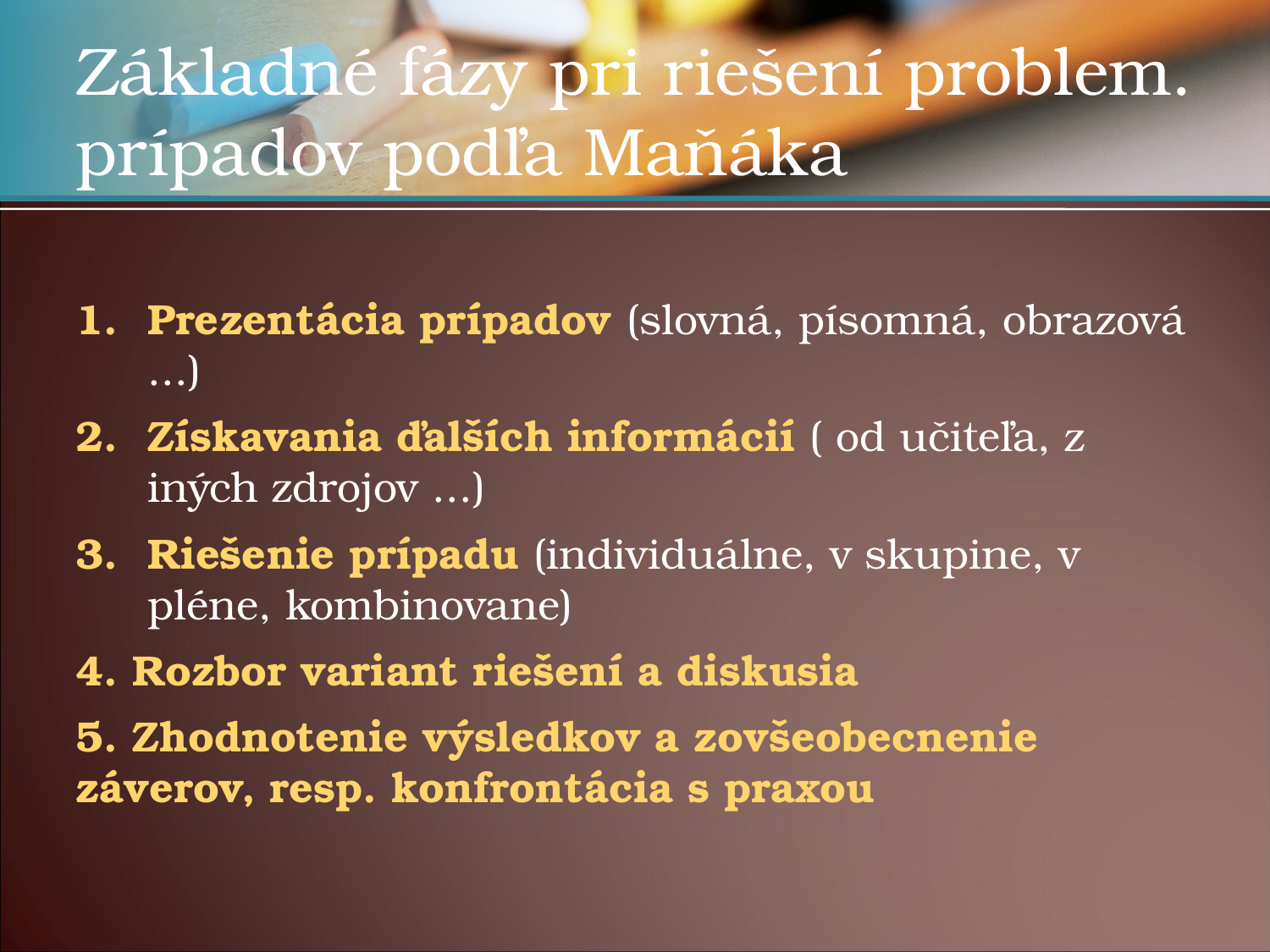

# Základné fázy pri riešení problem. prípadov podľa Maňáka
Prezentácia prípadov (slovná, písomná, obrazová ...)
Získavania ďalších informácií ( od učiteľa, z iných zdrojov ...)
Riešenie prípadu (individuálne, v skupine, v pléne, kombinovane)
4. Rozbor variant riešení a diskusia
5. Zhodnotenie výsledkov a zovšeobecnenie záverov, resp. konfrontácia s praxou